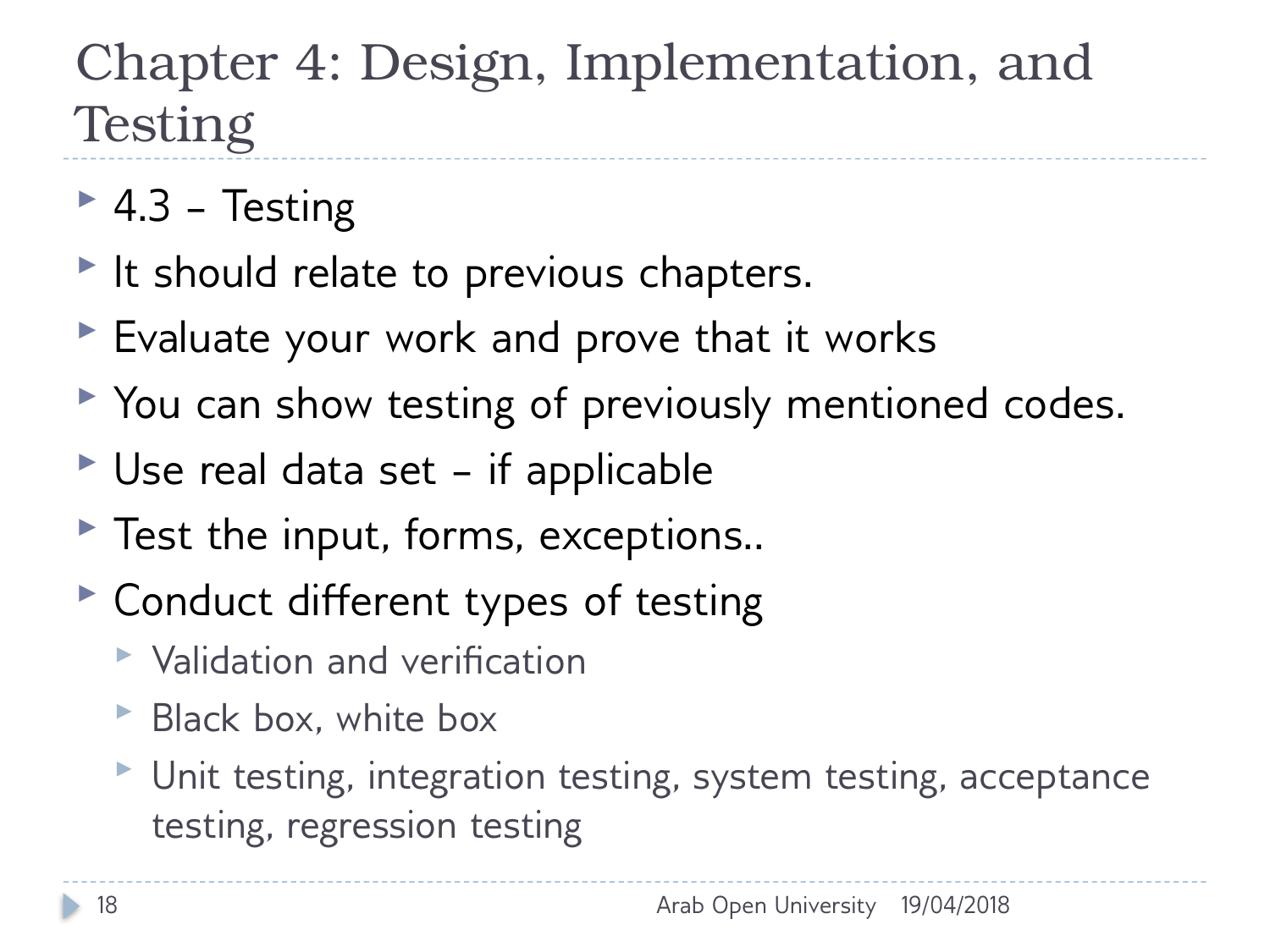

# Chapter 4: Design, Implementation, and Testing
4.3 – Testing
It should relate to previous chapters.
Evaluate your work and prove that it works
You can show testing of previously mentioned codes.
Use real data set – if applicable
Test the input, forms, exceptions..
Conduct different types of testing
Validation and verification
Black box, white box
Unit testing, integration testing, system testing, acceptance testing, regression testing
18
Arab Open University
19/04/2018